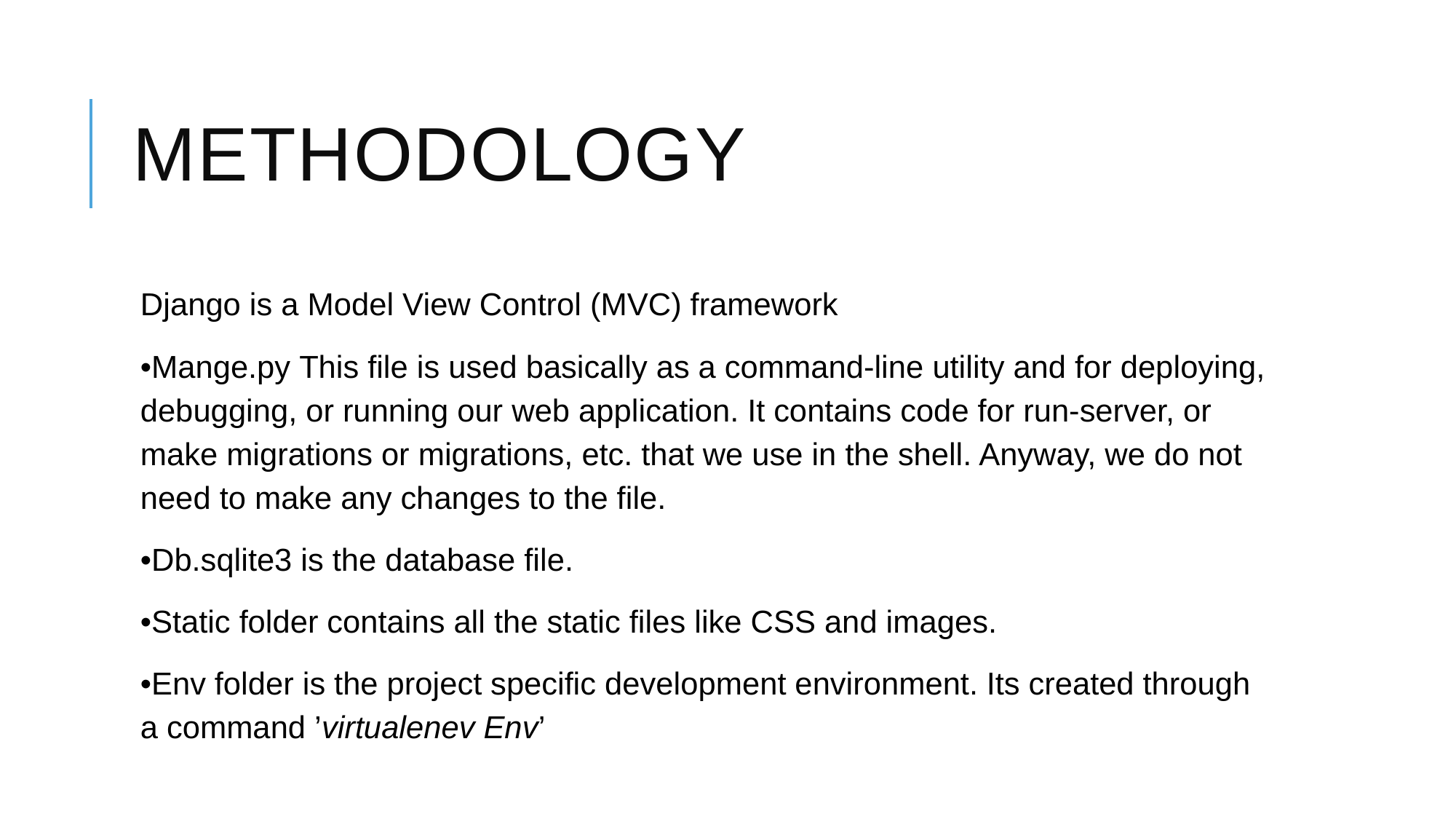

# methodology
Django is a Model View Control (MVC) framework
•Mange.py This file is used basically as a command-line utility and for deploying, debugging, or running our web application. It contains code for run-server, or make migrations or migrations, etc. that we use in the shell. Anyway, we do not need to make any changes to the file.
•Db.sqlite3 is the database file.
•Static folder contains all the static files like CSS and images.
•Env folder is the project specific development environment. Its created through a command ’virtualenev Env’